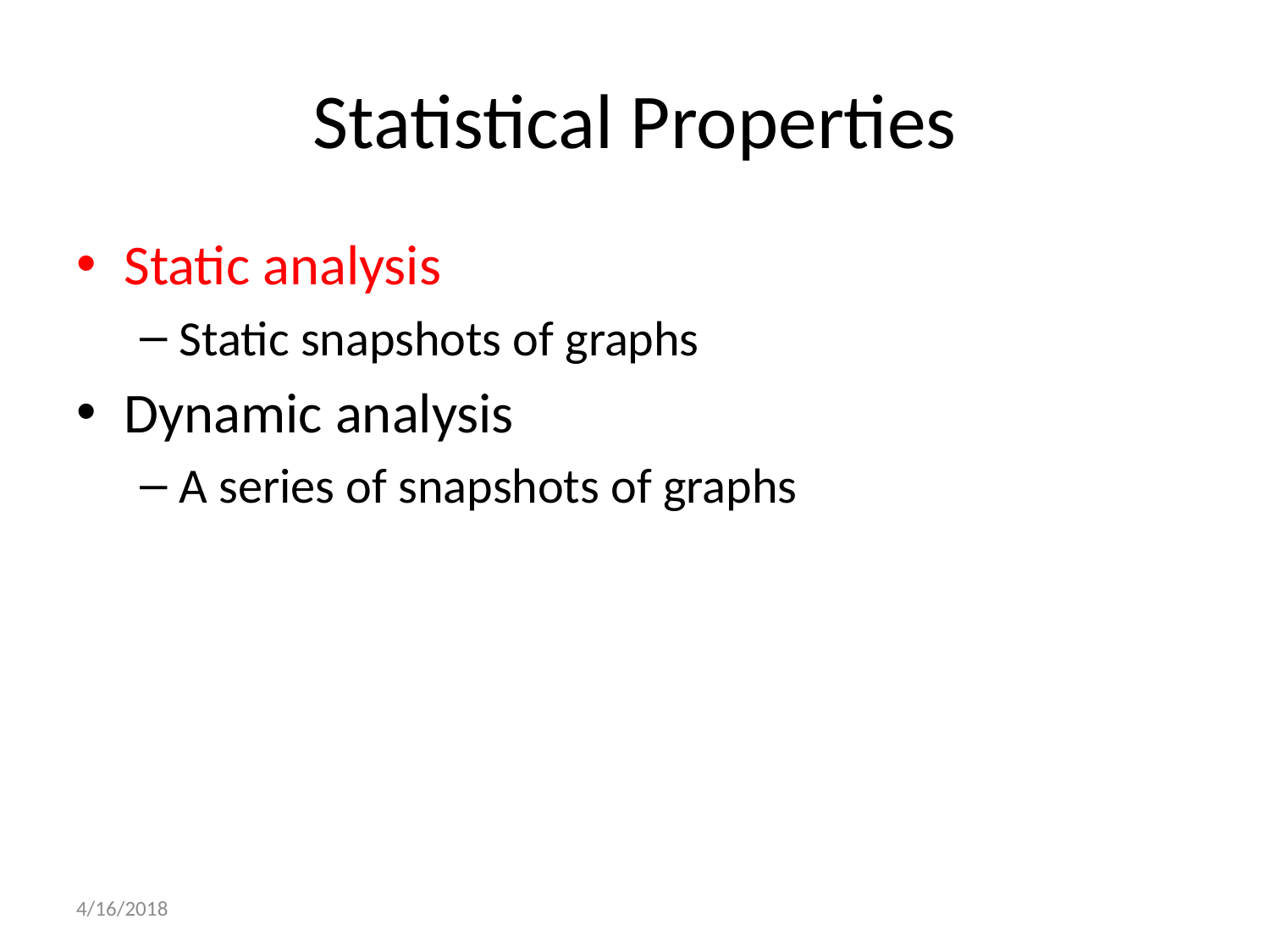

# Statistical Properties
Static analysis
Static snapshots of graphs
Dynamic analysis
A series of snapshots of graphs

4/16/2018